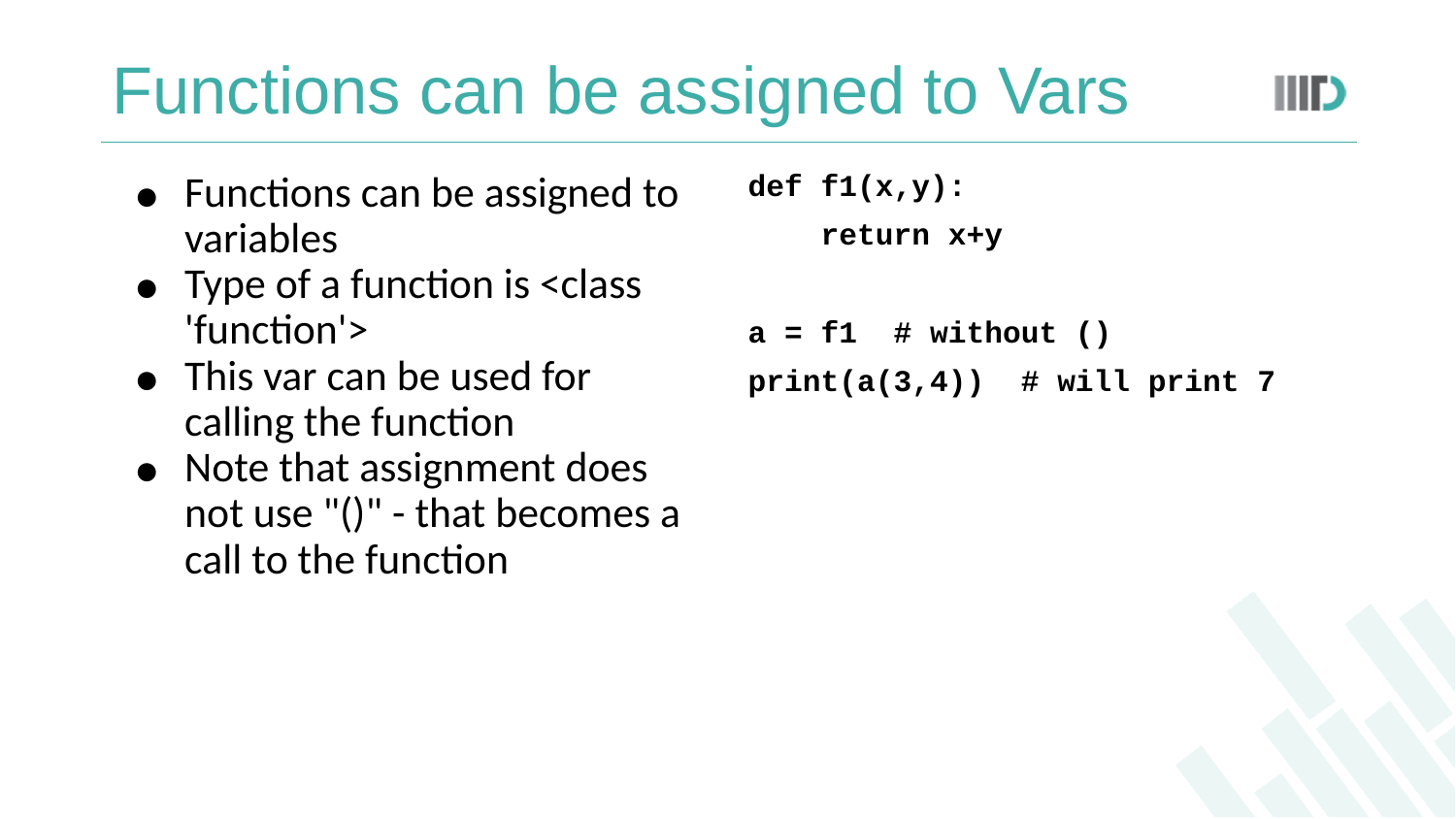

# Functions can be assigned to Vars
Functions can be assigned to variables
Type of a function is <class 'function'>
This var can be used for calling the function
Note that assignment does not use "()" - that becomes a call to the function
def f1(x,y):
    return x+y

a = f1  # without ()
print(a(3,4))  # will print 7